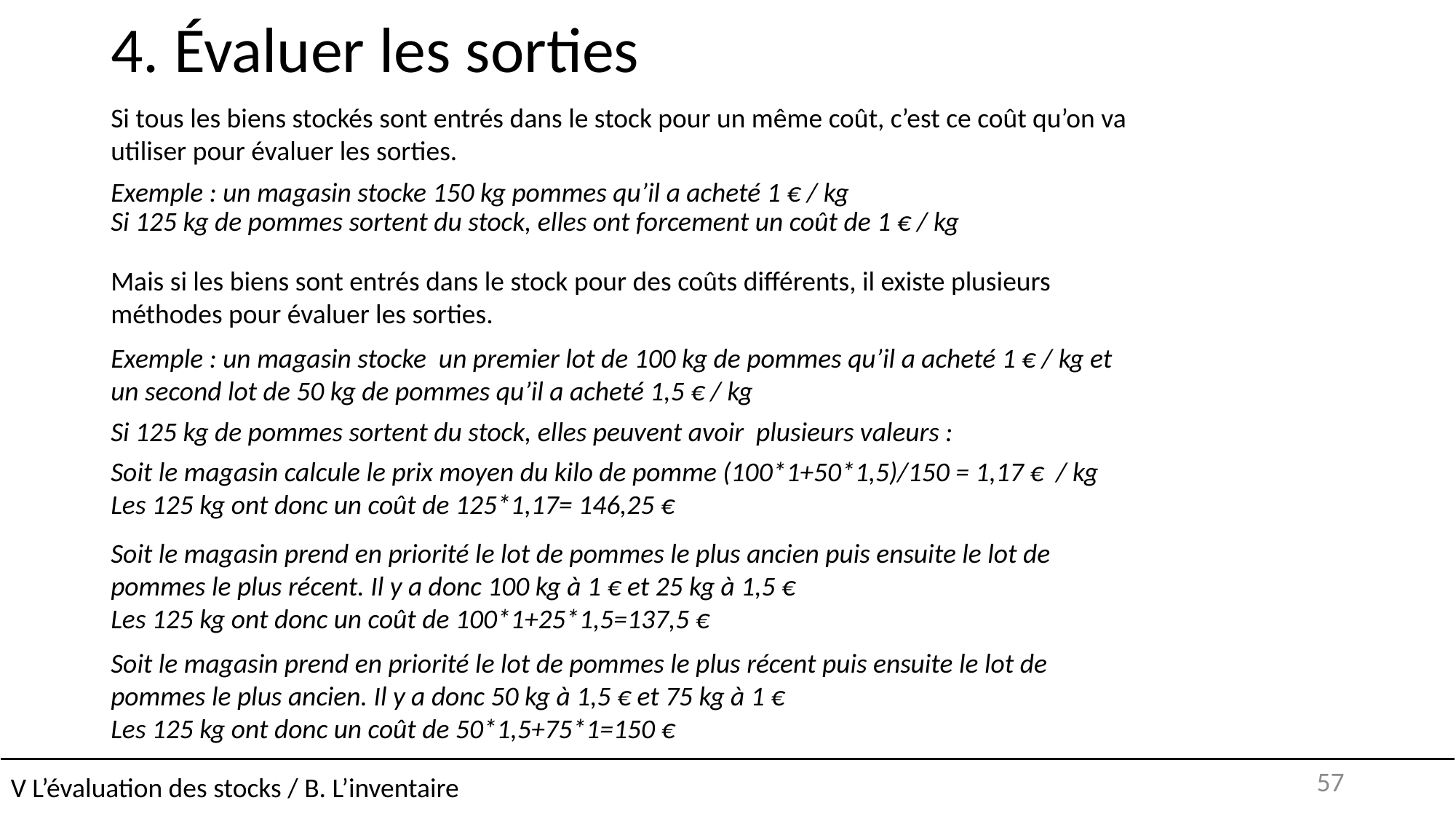

# 4. Évaluer les sorties
Si tous les biens stockés sont entrés dans le stock pour un même coût, c’est ce coût qu’on va utiliser pour évaluer les sorties.
Exemple : un magasin stocke 150 kg pommes qu’il a acheté 1 € / kg
Si 125 kg de pommes sortent du stock, elles ont forcement un coût de 1 € / kg
Mais si les biens sont entrés dans le stock pour des coûts différents, il existe plusieurs méthodes pour évaluer les sorties.
Exemple : un magasin stocke  un premier lot de 100 kg de pommes qu’il a acheté 1 € / kg et  un second lot de 50 kg de pommes qu’il a acheté 1,5 € / kg
Si 125 kg de pommes sortent du stock, elles peuvent avoir  plusieurs valeurs :
Soit le magasin calcule le prix moyen du kilo de pomme (100*1+50*1,5)/150 = 1,17 €  / kg
Les 125 kg ont donc un coût de 125*1,17= 146,25 €
Soit le magasin prend en priorité le lot de pommes le plus ancien puis ensuite le lot de pommes le plus récent. Il y a donc 100 kg à 1 € et 25 kg à 1,5 €
Les 125 kg ont donc un coût de 100*1+25*1,5=137,5 €
Soit le magasin prend en priorité le lot de pommes le plus récent puis ensuite le lot de pommes le plus ancien. Il y a donc 50 kg à 1,5 € et 75 kg à 1 €
Les 125 kg ont donc un coût de 50*1,5+75*1=150 €
V L’évaluation des stocks / B. L’inventaire
57